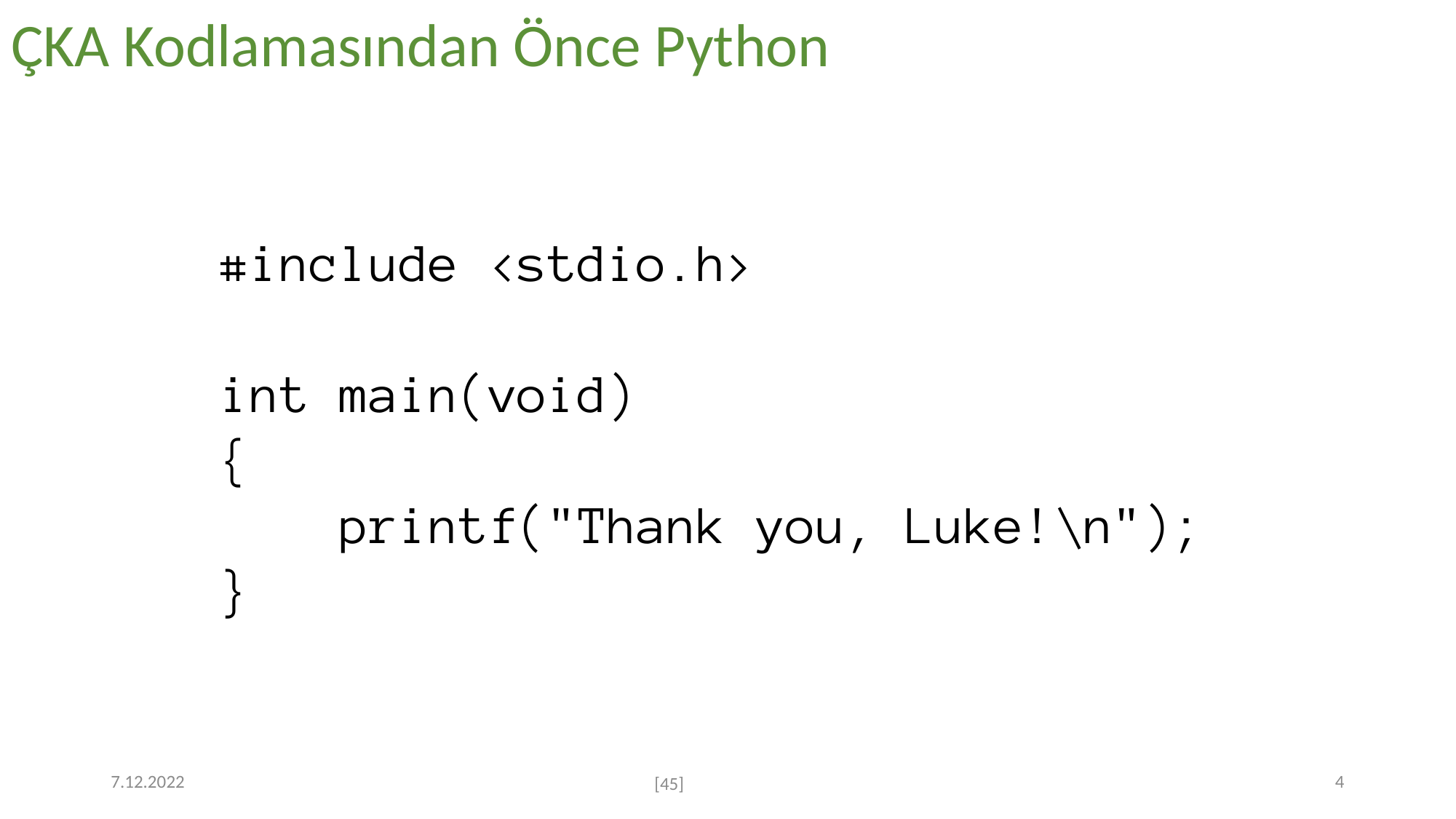

# ÇKA Kodlamasından Önce Python
#include <stdio.h>

int main(void)
{
    printf("Thank you, Luke!\n");
}
7.12.2022
4
[45]